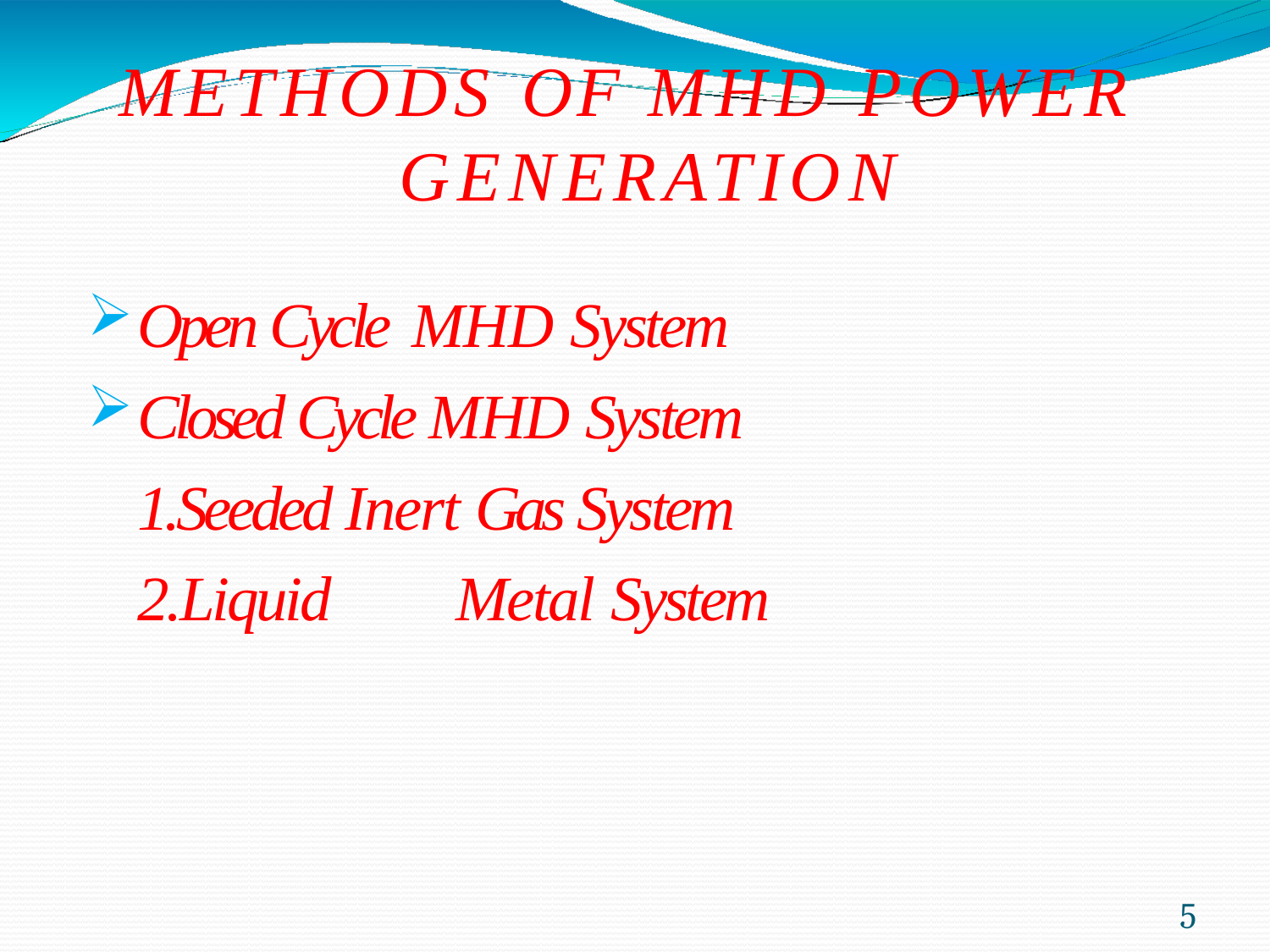

# METHODS OF MHD POWER  GENERATION
Open Cycle  MHD System
Closed Cycle MHD System  1.Seeded Inert Gas System  2.Liquid	Metal System
5